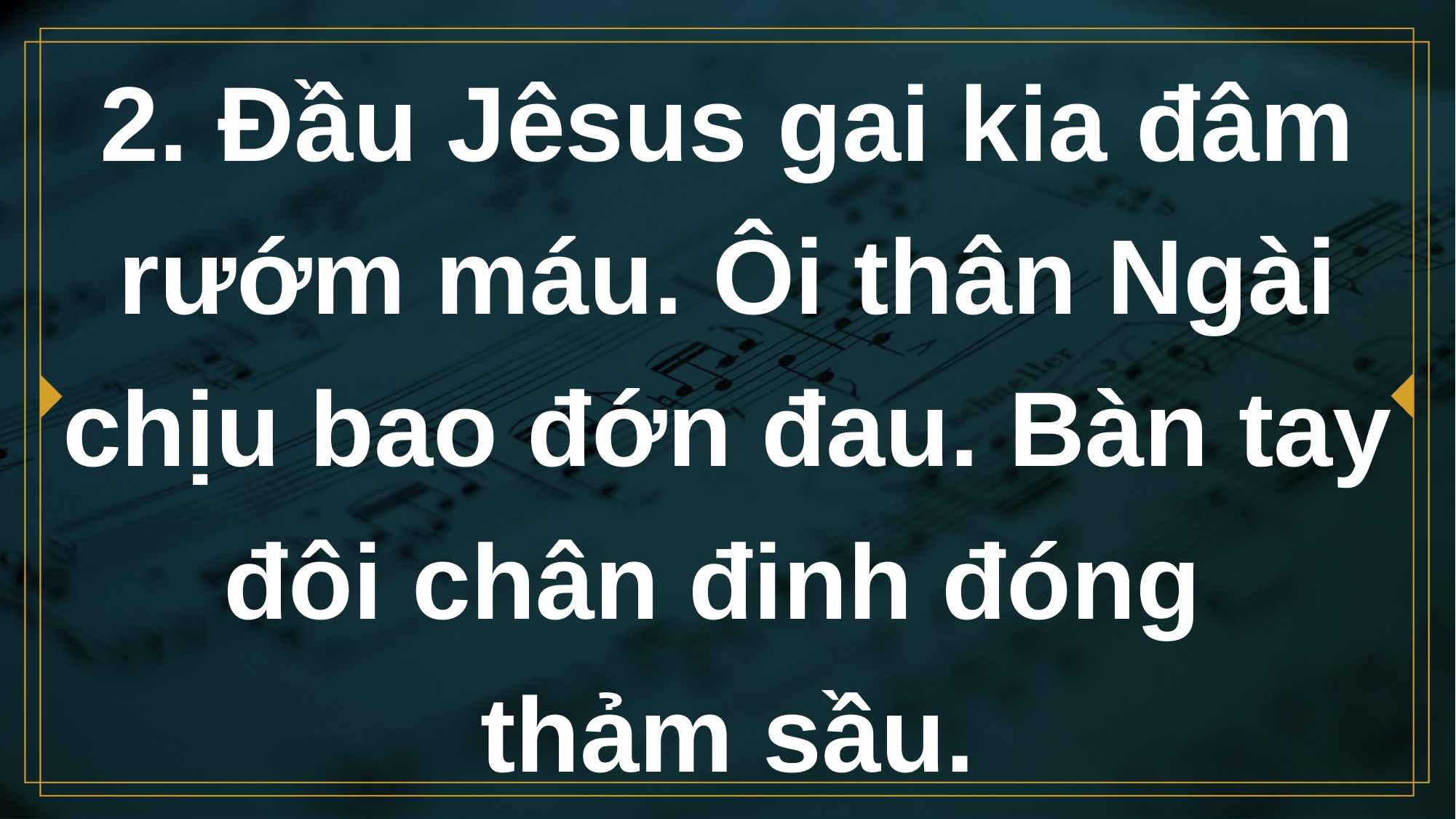

# 2. Đầu Jêsus gai kia đâm rướm máu. Ôi thân Ngài chịu bao đớn đau. Bàn tay đôi chân đinh đóng thảm sầu.